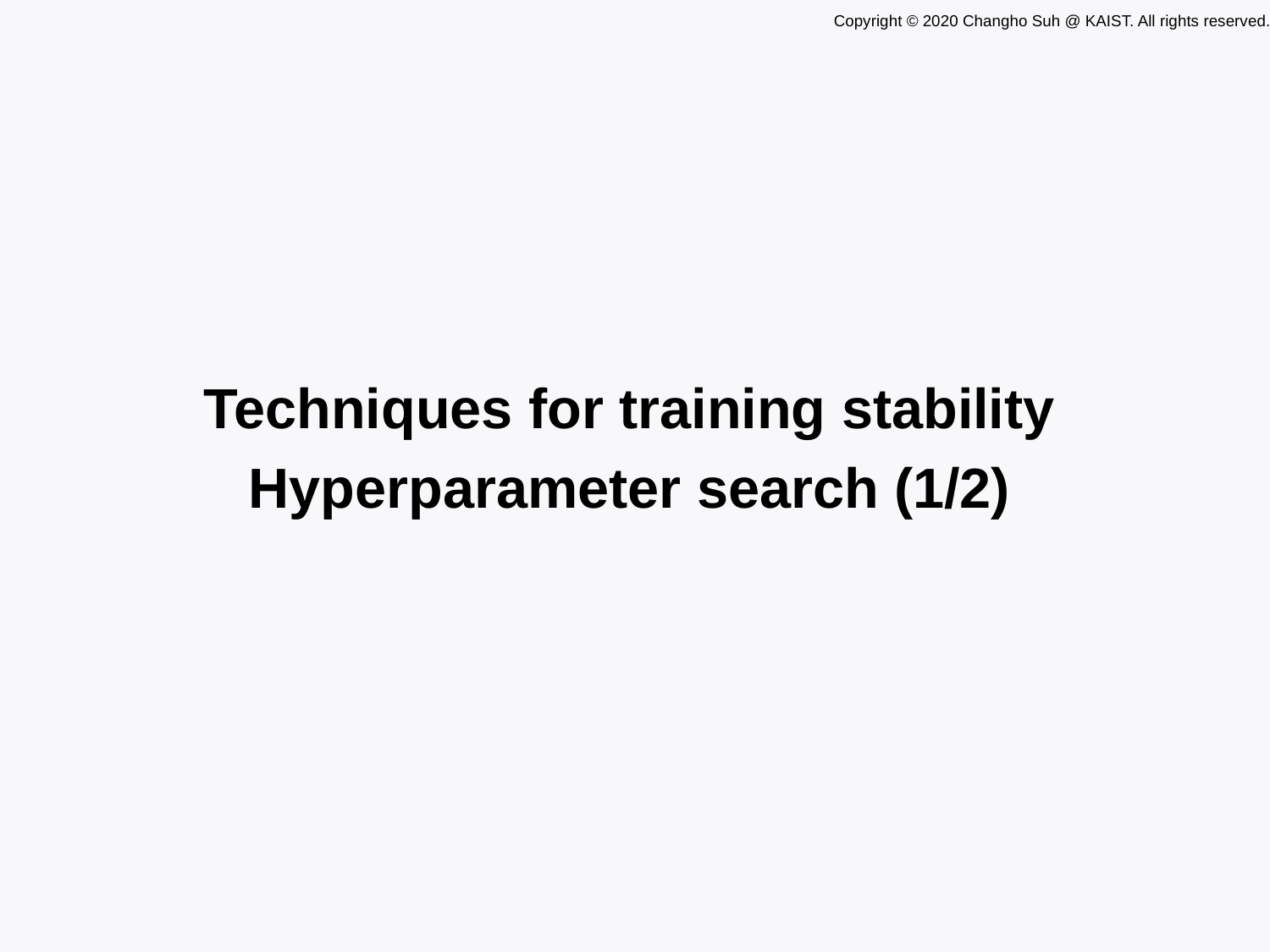

Techniques for training stability
Hyperparameter search (1/2)
TexPoint fonts used in EMF.
Read the TexPoint manual before you delete this box.: AAAAAAAAAAAAAAAAAAAA